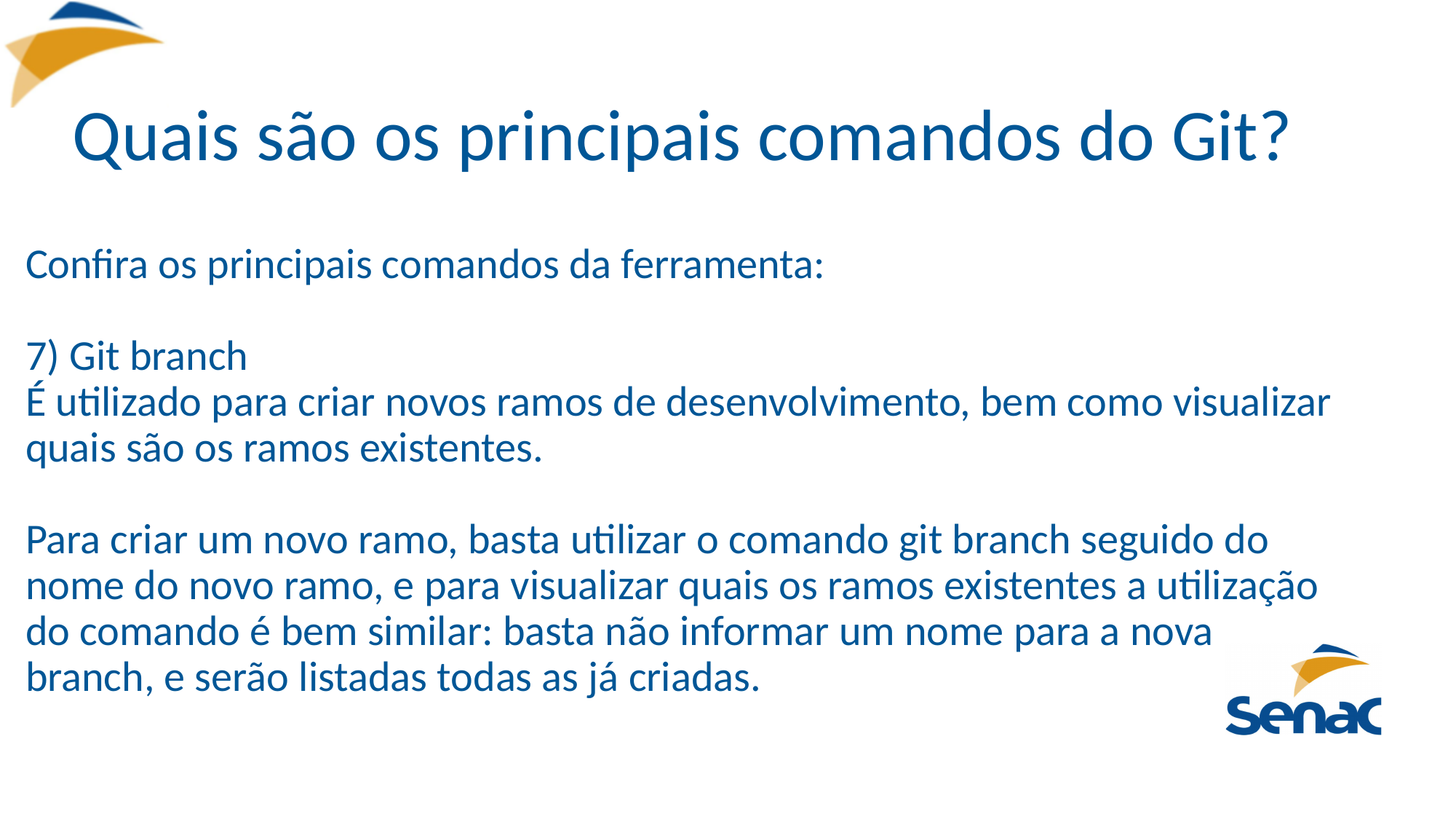

# Quais são os principais comandos do Git?
Confira os principais comandos da ferramenta:

7) Git branch
É utilizado para criar novos ramos de desenvolvimento, bem como visualizar quais são os ramos existentes.

Para criar um novo ramo, basta utilizar o comando git branch seguido do nome do novo ramo, e para visualizar quais os ramos existentes a utilização do comando é bem similar: basta não informar um nome para a nova branch, e serão listadas todas as já criadas.